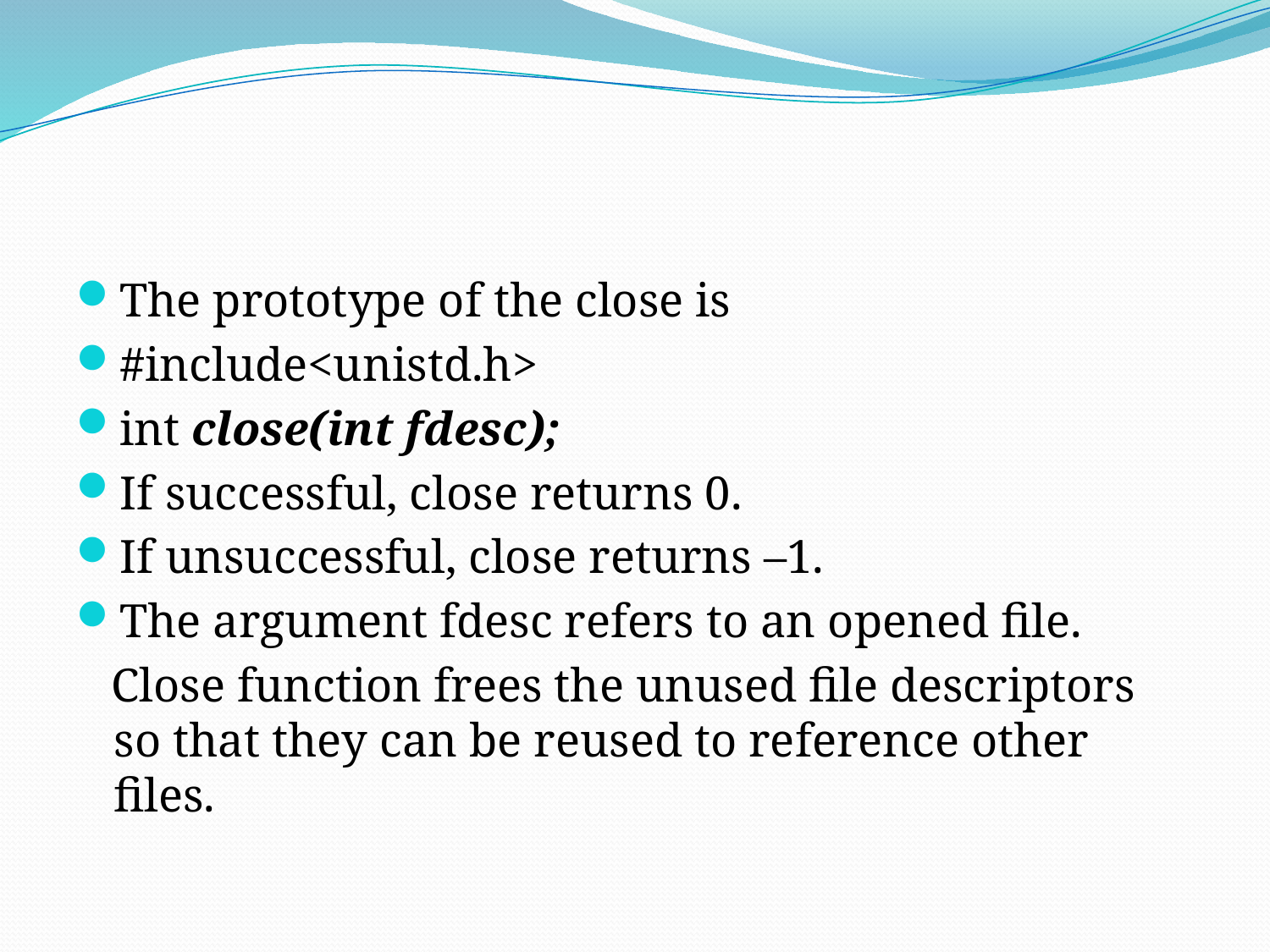

The prototype of the close is
#include<unistd.h>
int close(int fdesc);
If successful, close returns 0.
If unsuccessful, close returns –1.
The argument fdesc refers to an opened file.
   Close function frees the unused file descriptors so that they can be reused to reference other files.